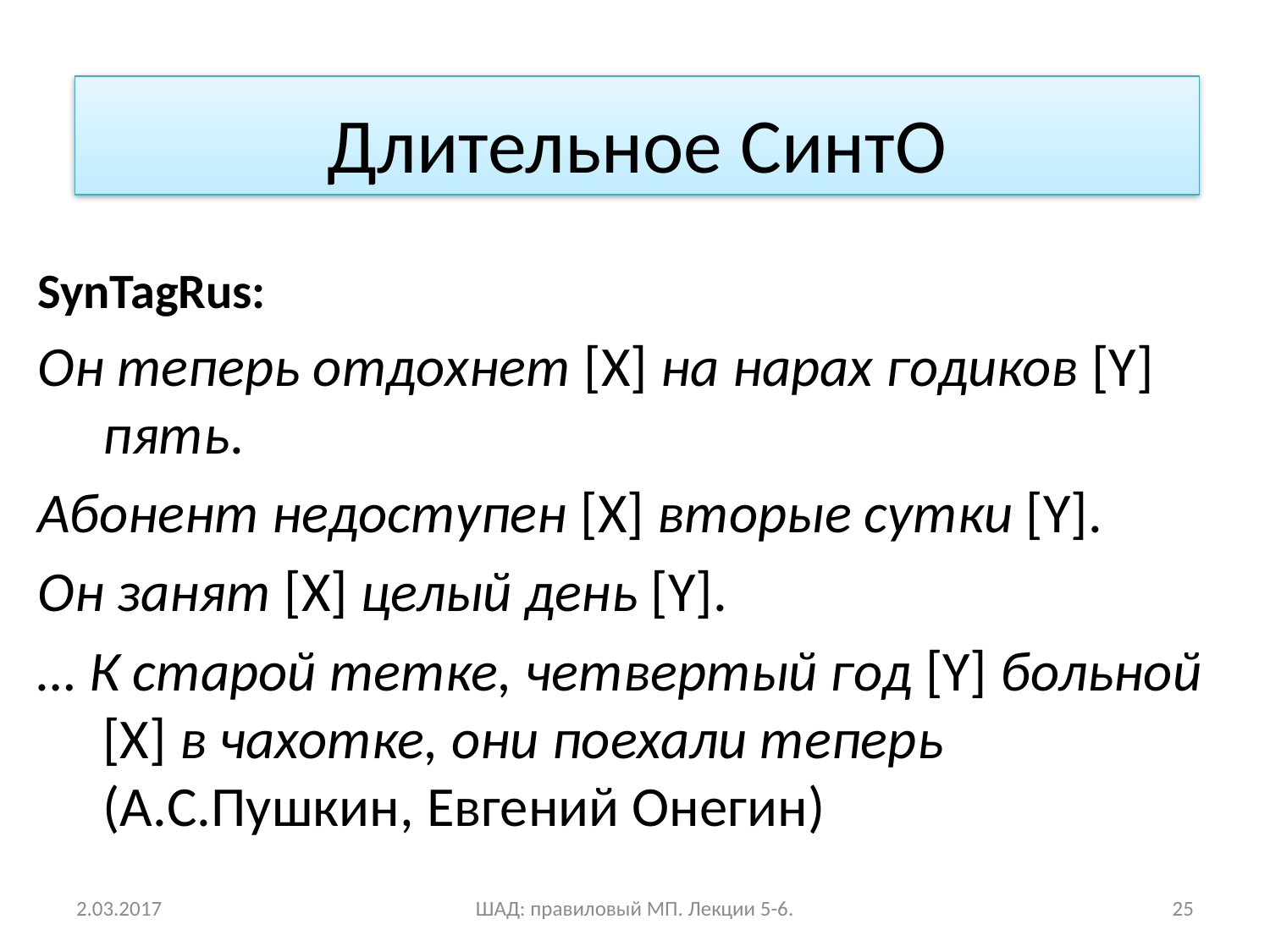

Длительное СинтО
SynTagRus:
Он теперь отдохнет [X] на нарах годиков [Y] пять.
Абонент недоступен [X] вторые сутки [Y].
Он занят [X] целый день [Y].
… К старой тетке, четвертый год [Y] больной  [X] в чахотке, они поехали теперь (А.С.Пушкин, Евгений Онегин)
2.03.2017
ШАД: правиловый МП. Лекции 5-6.
25